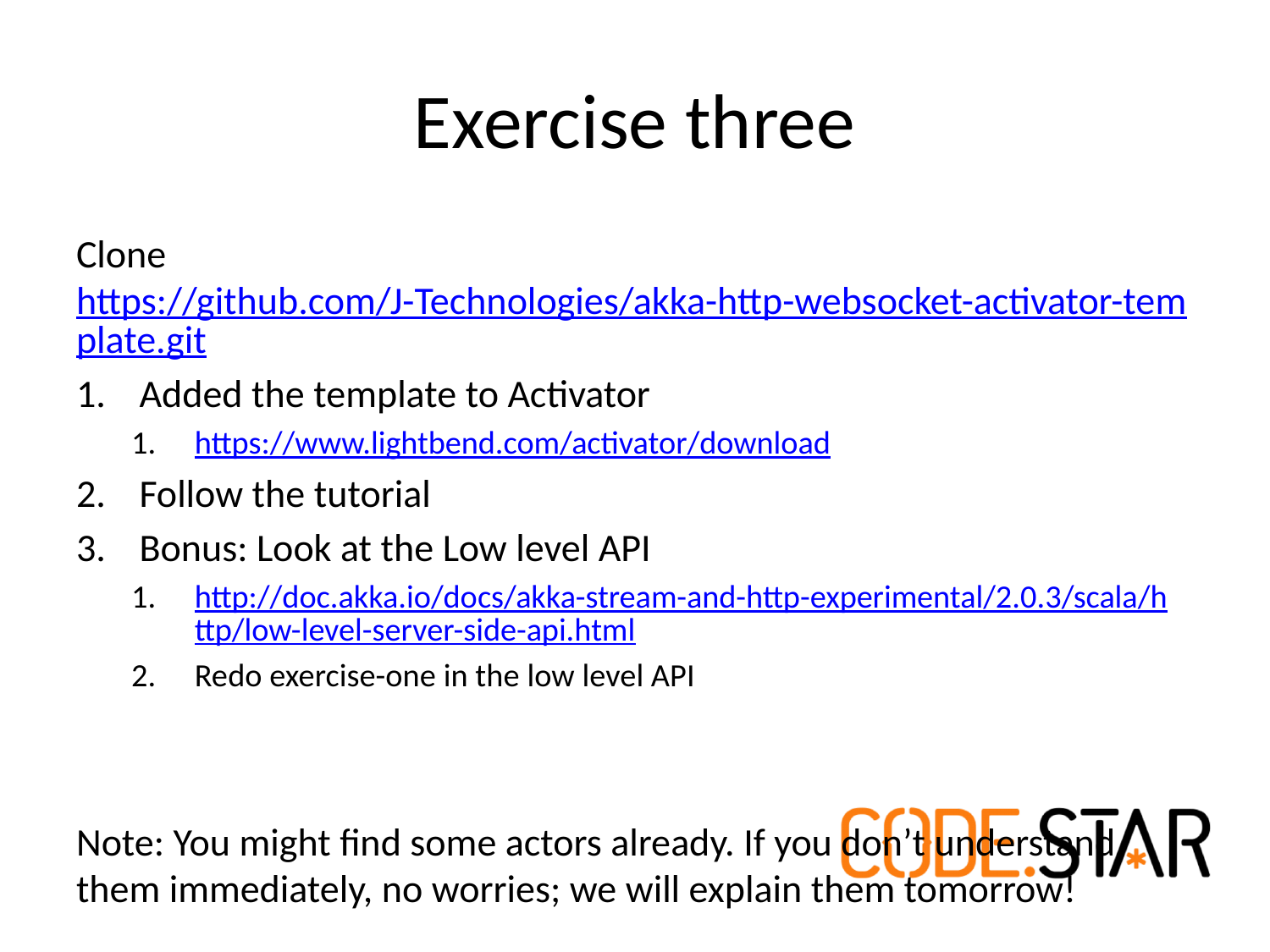

# Exercise three
Clone https://github.com/J-Technologies/akka-http-websocket-activator-template.git
Added the template to Activator
https://www.lightbend.com/activator/download
Follow the tutorial
Bonus: Look at the Low level API
http://doc.akka.io/docs/akka-stream-and-http-experimental/2.0.3/scala/http/low-level-server-side-api.html
Redo exercise-one in the low level API

Note: You might find some actors already. If you don’t understand them immediately, no worries; we will explain them tomorrow!